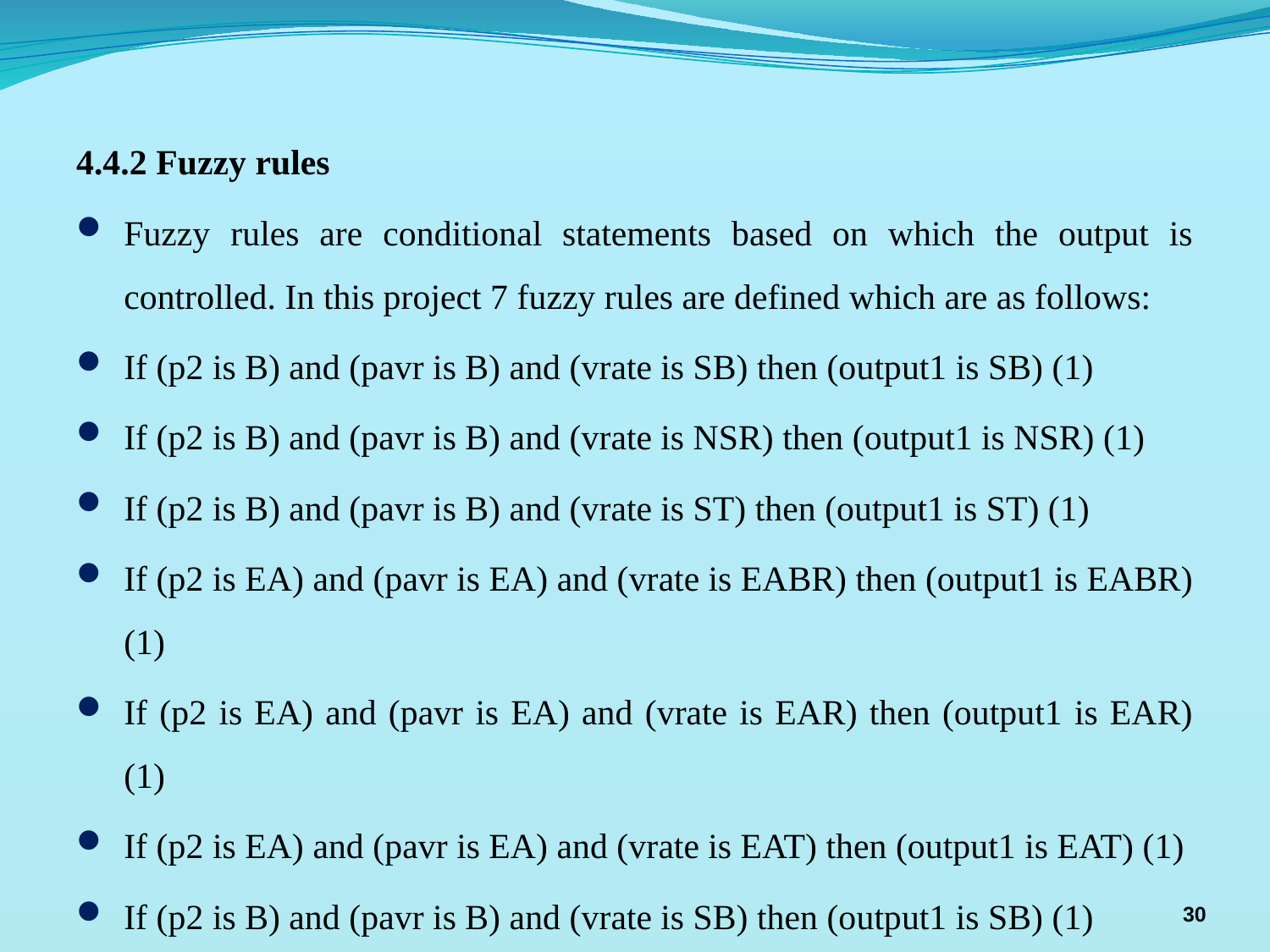

4.4.2 Fuzzy rules
Fuzzy rules are conditional statements based on which the output is controlled. In this project 7 fuzzy rules are defined which are as follows:
If (p2 is B) and (pavr is B) and (vrate is SB) then (output1 is SB) (1)
If (p2 is B) and (pavr is B) and (vrate is NSR) then (output1 is NSR) (1)
If (p2 is B) and (pavr is B) and (vrate is ST) then (output1 is ST) (1)
If (p2 is EA) and (pavr is EA) and (vrate is EABR) then (output1 is EABR) (1)
If (p2 is EA) and (pavr is EA) and (vrate is EAR) then (output1 is EAR) (1)
If (p2 is EA) and (pavr is EA) and (vrate is EAT) then (output1 is EAT) (1)
If (p2 is B) and (pavr is B) and (vrate is SB) then (output1 is SB) (1)
30